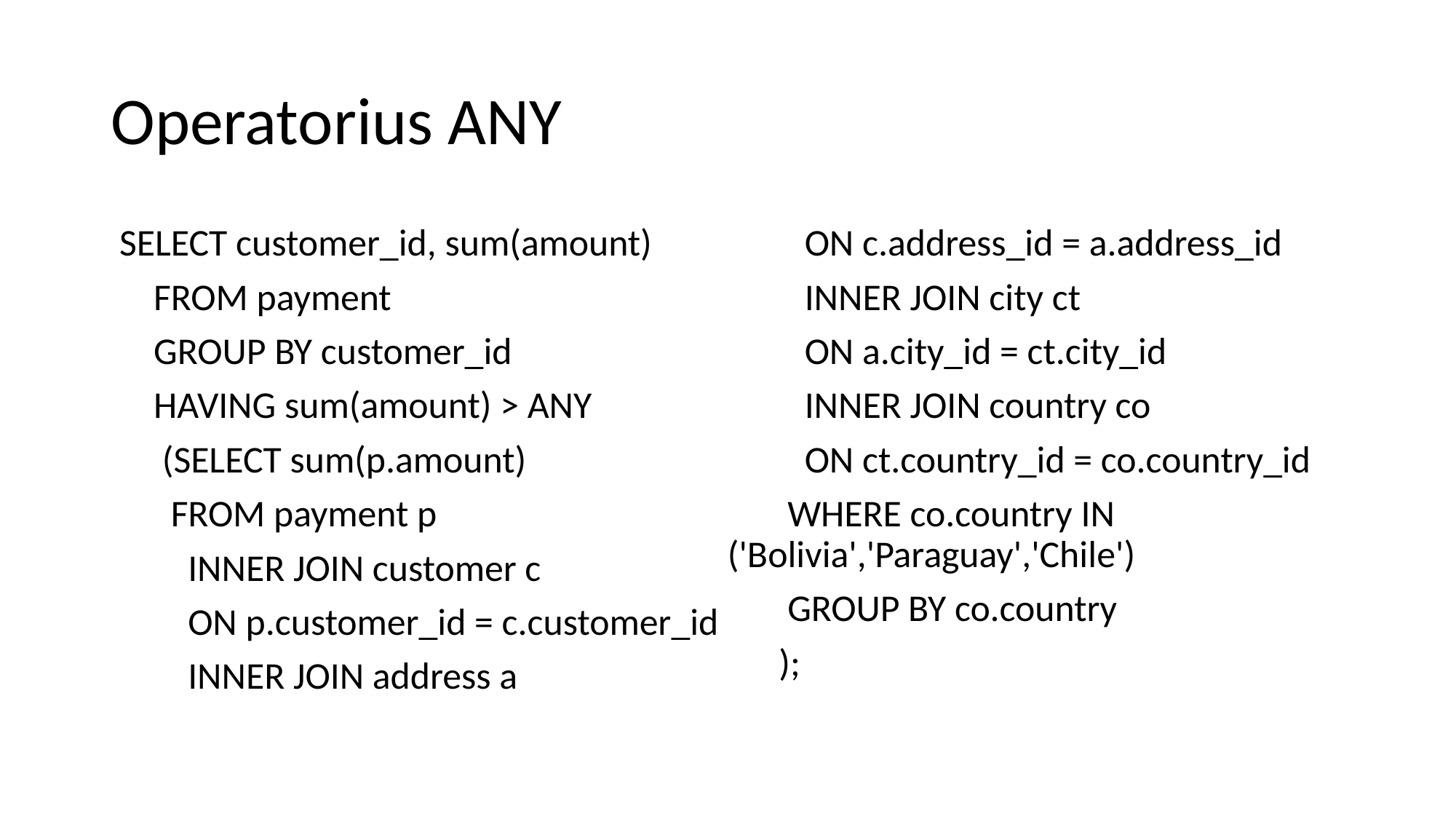

# Operatorius ANY
 SELECT customer_id, sum(amount)
     FROM payment
     GROUP BY customer_id
     HAVING sum(amount) > ANY
      (SELECT sum(p.amount)
       FROM payment p
         INNER JOIN customer c
         ON p.customer_id = c.customer_id
         INNER JOIN address a
         ON c.address_id = a.address_id
         INNER JOIN city ct
         ON a.city_id = ct.city_id
         INNER JOIN country co
         ON ct.country_id = co.country_id
       WHERE co.country IN ('Bolivia','Paraguay','Chile')
       GROUP BY co.country
      );